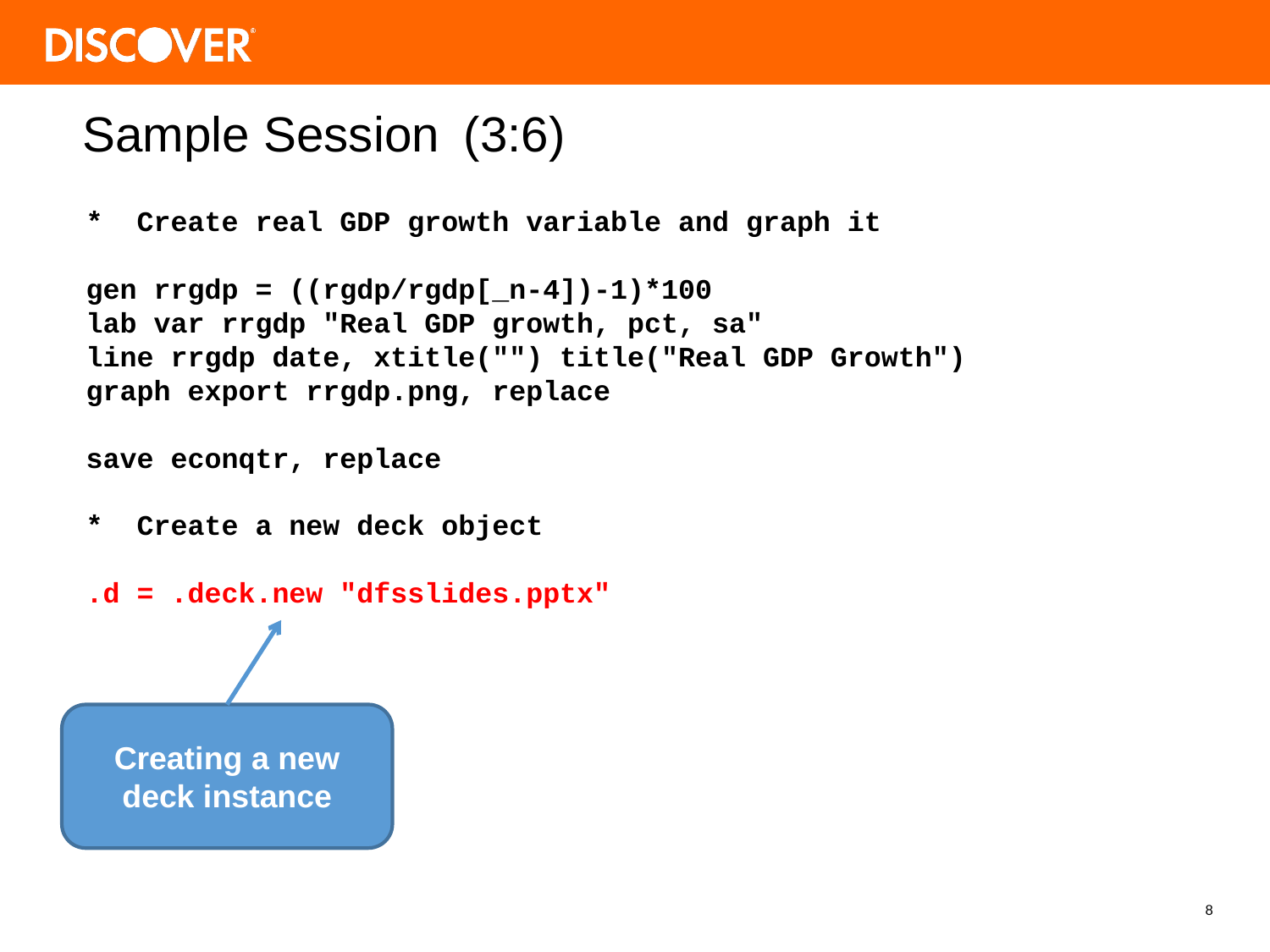

# Sample Session	(3:6)
*  Create real GDP growth variable and graph it

gen rrgdp = ((rgdp/rgdp[_n-4])-1)*100
lab var rrgdp "Real GDP growth, pct, sa"
line rrgdp date, xtitle("") title("Real GDP Growth")
graph export rrgdp.png, replace

save econqtr, replace

*  Create a new deck object

.d = .deck.new "dfsslides.pptx"
Creating a new deck instance
8